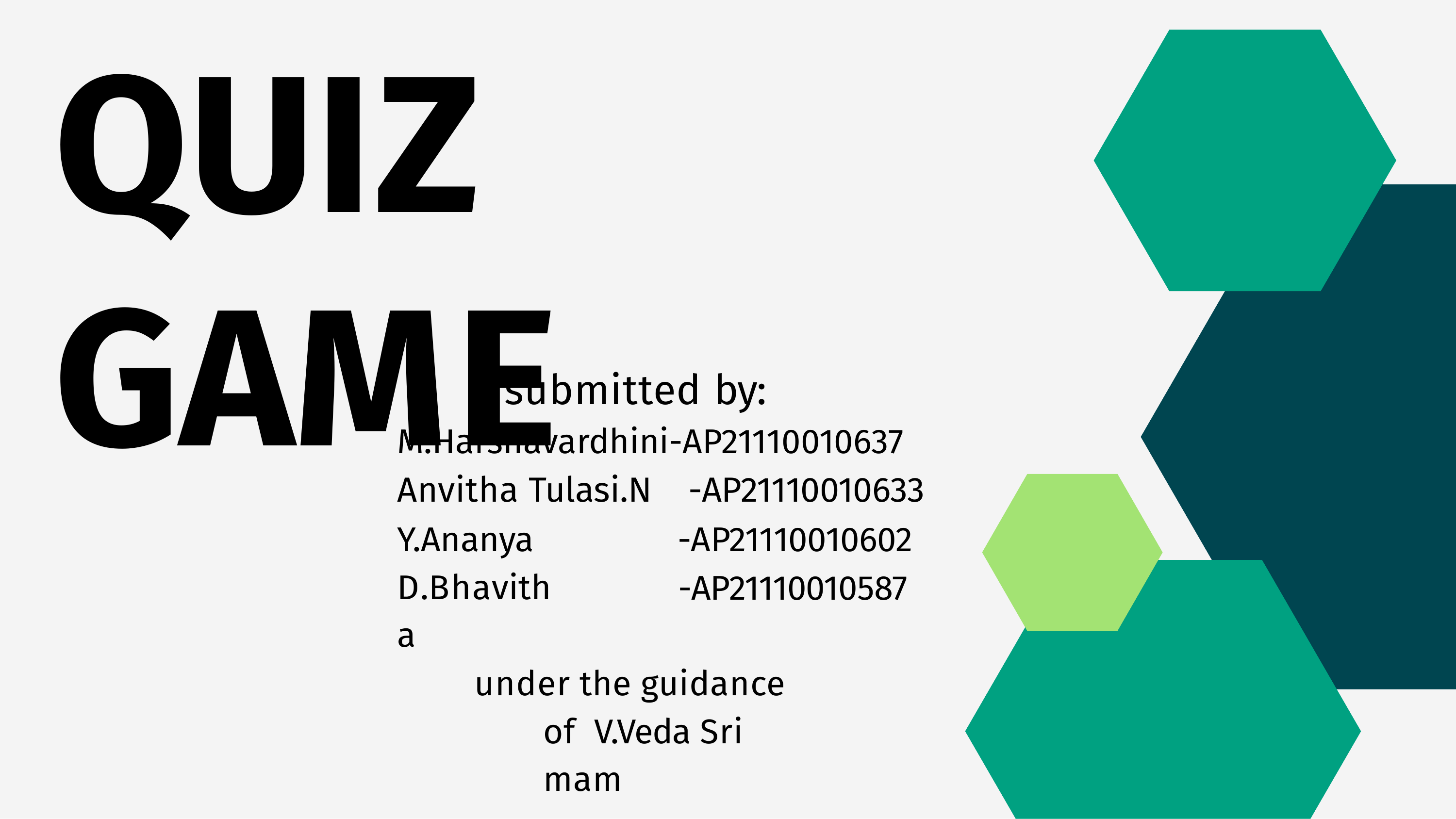

# QUIZ GAME

submitted by:  M.Harshavardhini-AP21110010637  Anvitha Tulasi.N	-AP21110010633
Y.Ananya  D.Bhavitha
-AP21110010602
-AP21110010587
under the guidance of  V.Veda Sri mam